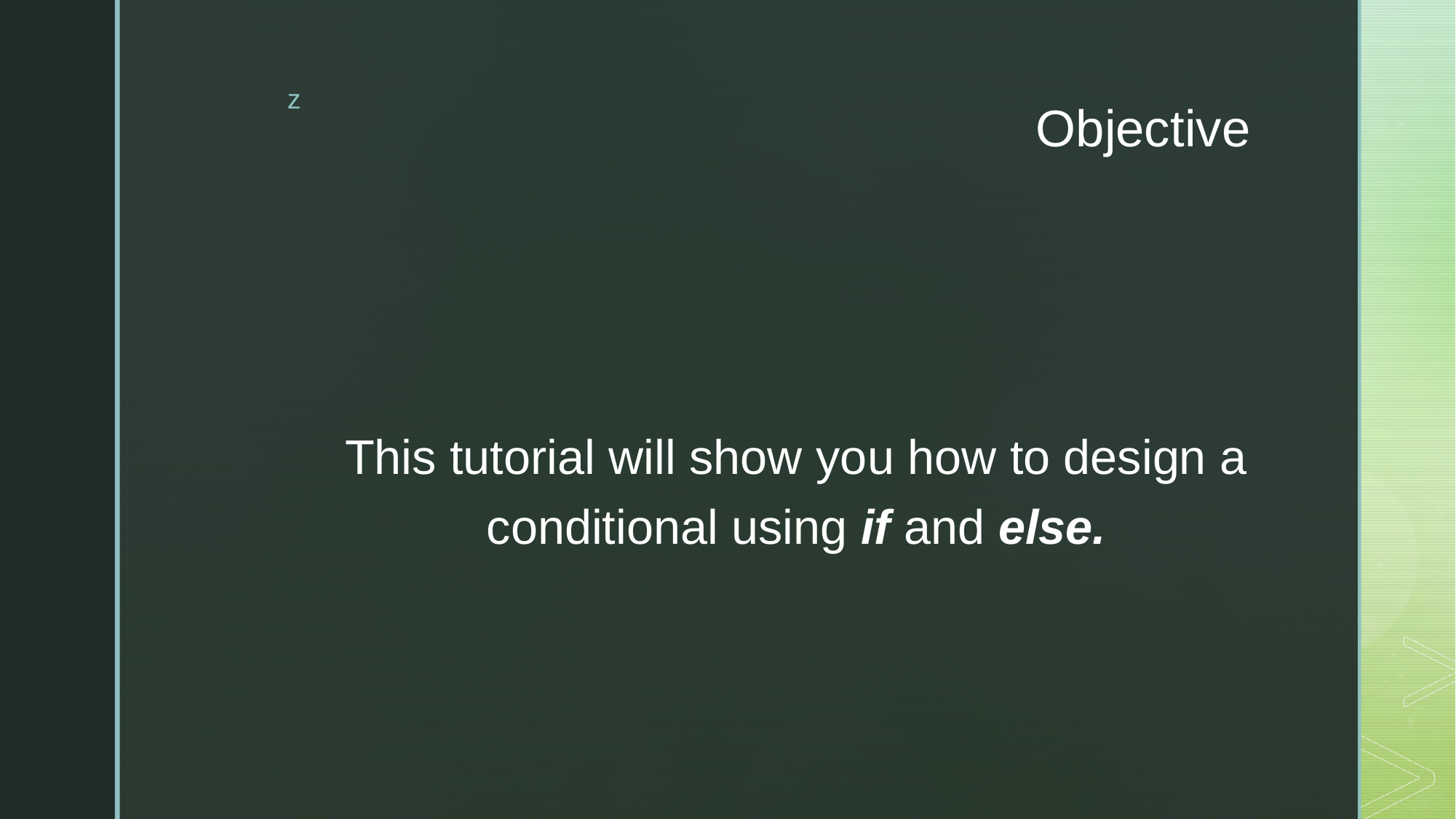

# Objective
This tutorial will show you how to design a conditional using if and else.